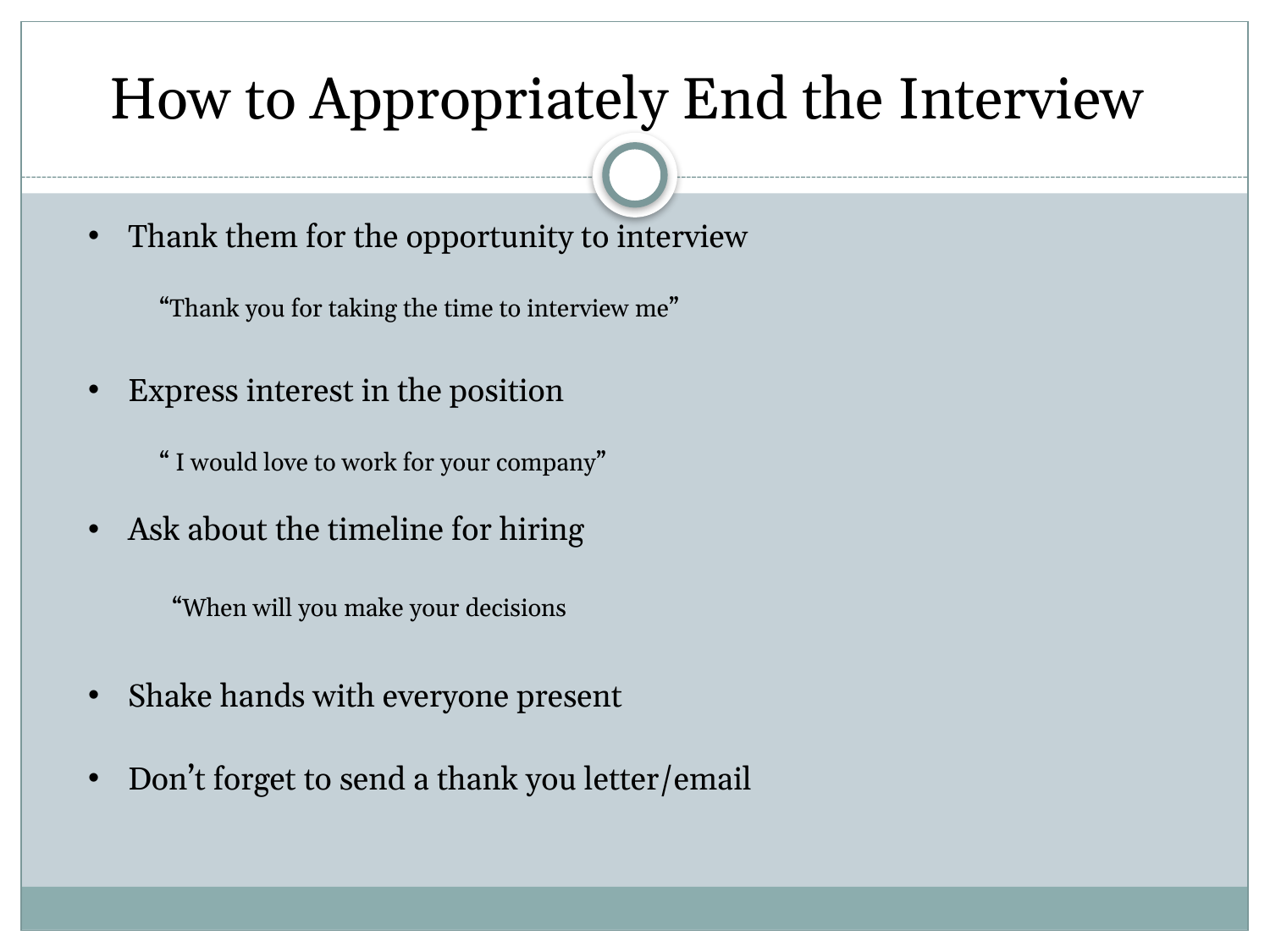

# How to Appropriately End the Interview
Thank them for the opportunity to interview

            “Thank you for taking the time to interview me”
Express interest in the position

            “ I would love to work for your company”
Ask about the timeline for hiring

           “When will you make your decisions
Shake hands with everyone present
Don’t forget to send a thank you letter/email